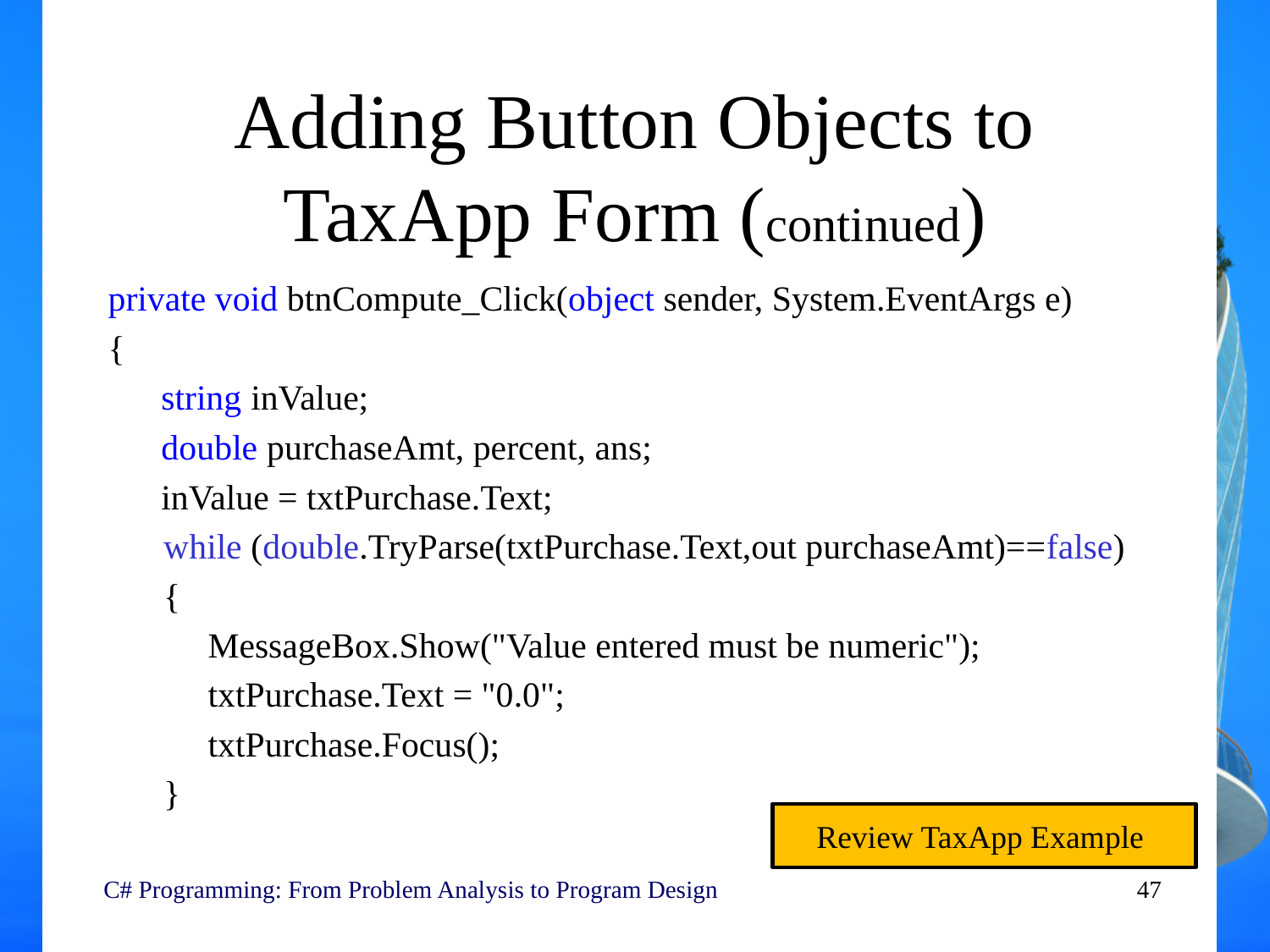

# Adding Button Objects to TaxApp Form (continued)
private void btnCompute_Click(object sender, System.EventArgs e)
{
      string inValue;
      double purchaseAmt, percent, ans;
      inValue = txtPurchase.Text;
while (double.TryParse(txtPurchase.Text,out purchaseAmt)==false)
{
     MessageBox.Show("Value entered must be numeric");
     txtPurchase.Text = "0.0";
     txtPurchase.Focus();
}
Review TaxApp Example
 C# Programming: From Problem Analysis to Program Design
47